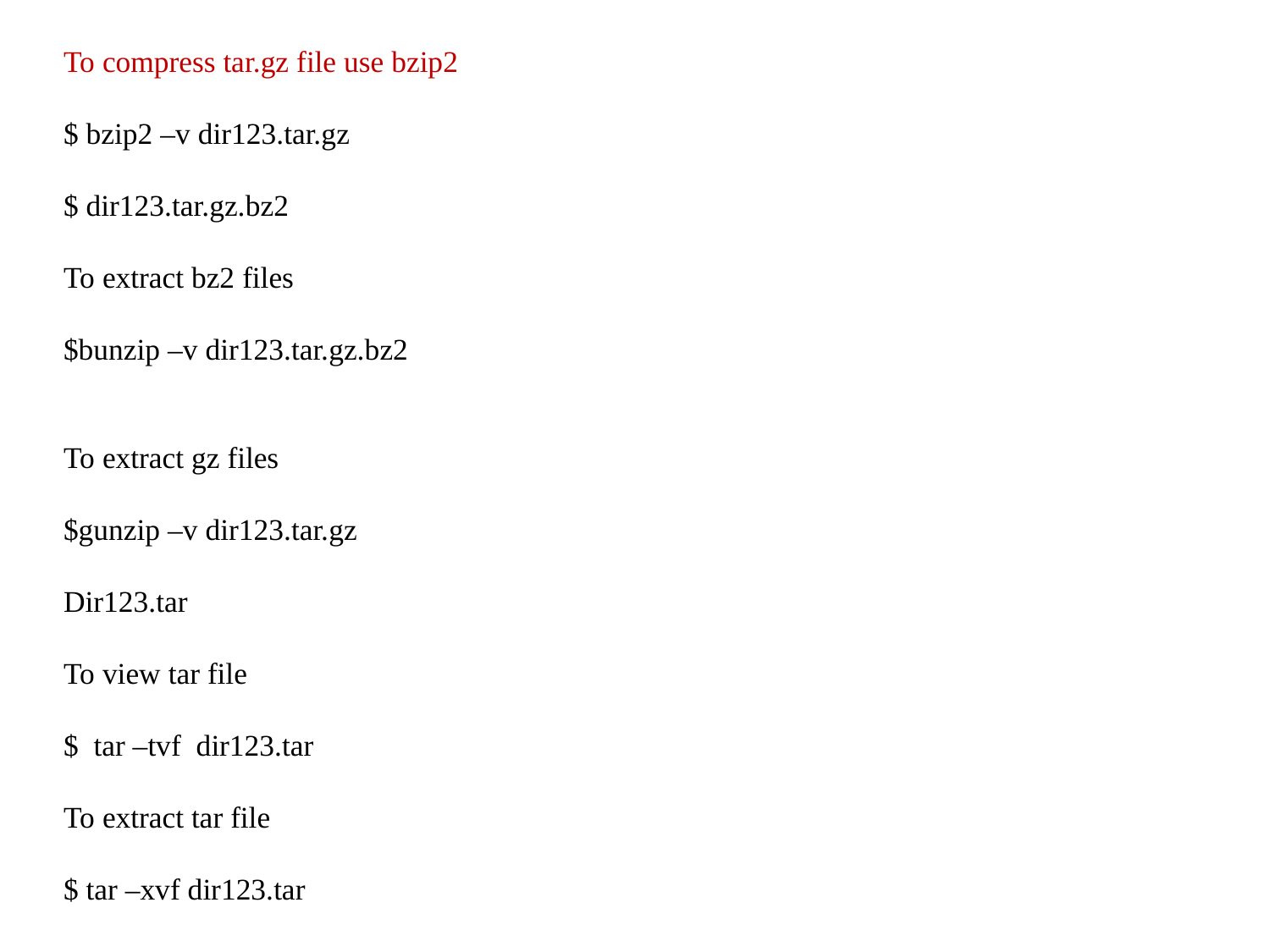

# To compress tar.gz file use bzip2

$ bzip2 –v dir123.tar.gz

$ dir123.tar.gz.bz2

To extract bz2 files

$bunzip –v dir123.tar.gz.bz2

To extract gz files

$gunzip –v dir123.tar.gz

Dir123.tar

To view tar file

$  tar –tvf  dir123.tar

To extract tar file

$ tar –xvf dir123.tar